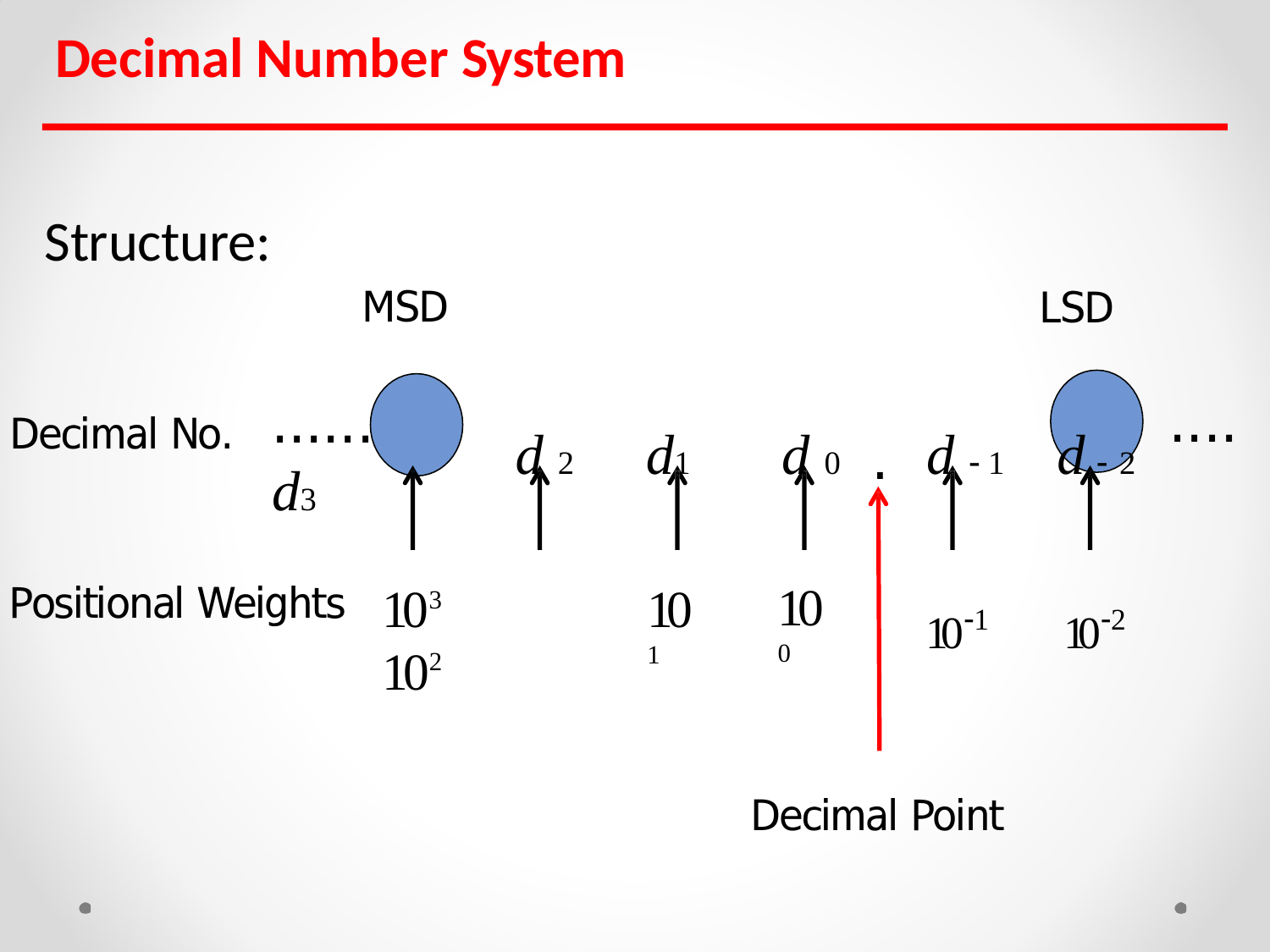

# Decimal Number System

Structure:
MSD
LSD

d 2	d1	d 0	.	d − 1	d − 2
....
...... d3
Decimal No.

10−1
10−2
100
103	102
101
Positional Weights
Decimal Point